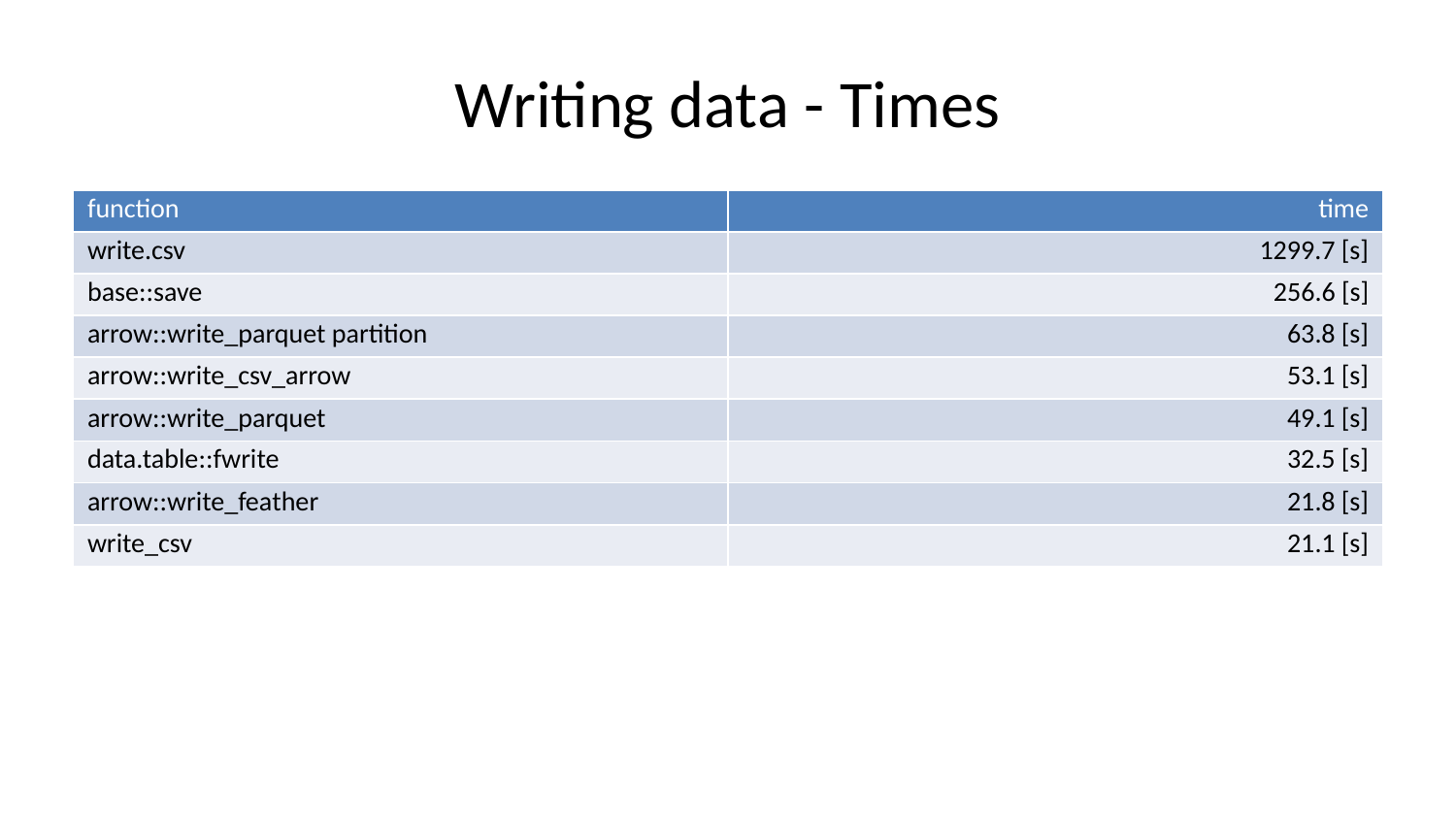

# Writing data - Times
| function | time |
| --- | --- |
| write.csv | 1299.7 [s] |
| base::save | 256.6 [s] |
| arrow::write\_parquet partition | 63.8 [s] |
| arrow::write\_csv\_arrow | 53.1 [s] |
| arrow::write\_parquet | 49.1 [s] |
| data.table::fwrite | 32.5 [s] |
| arrow::write\_feather | 21.8 [s] |
| write\_csv | 21.1 [s] |